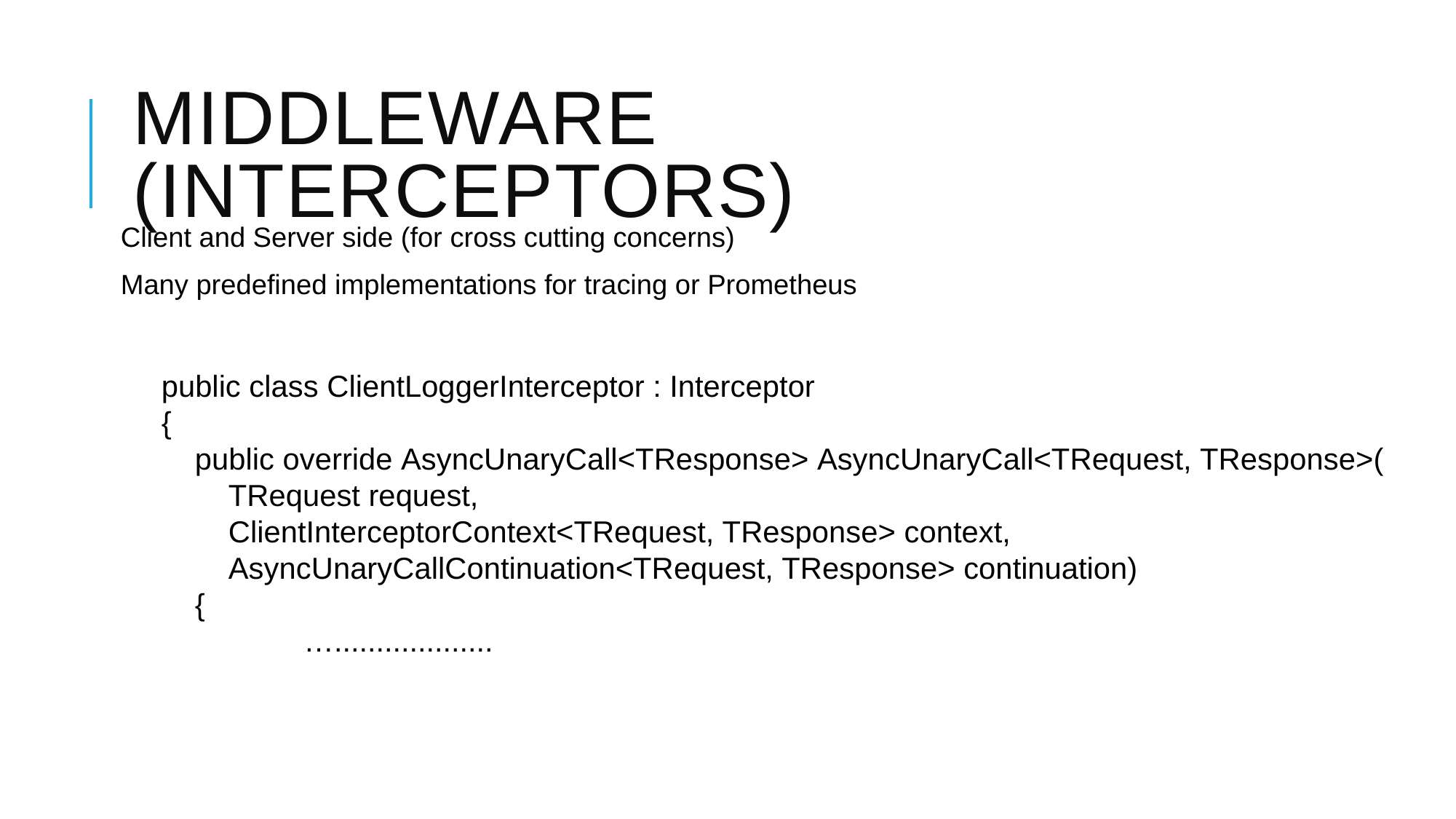

# Middleware (interceptors)
Client and Server side (for cross cutting concerns)
Many predefined implementations for tracing or Prometheus
public class ClientLoggerInterceptor : Interceptor
{
    public override AsyncUnaryCall<TResponse> AsyncUnaryCall<TRequest, TResponse>(
        TRequest request,
        ClientInterceptorContext<TRequest, TResponse> context,
        AsyncUnaryCallContinuation<TRequest, TResponse> continuation)
    {
                 …...................